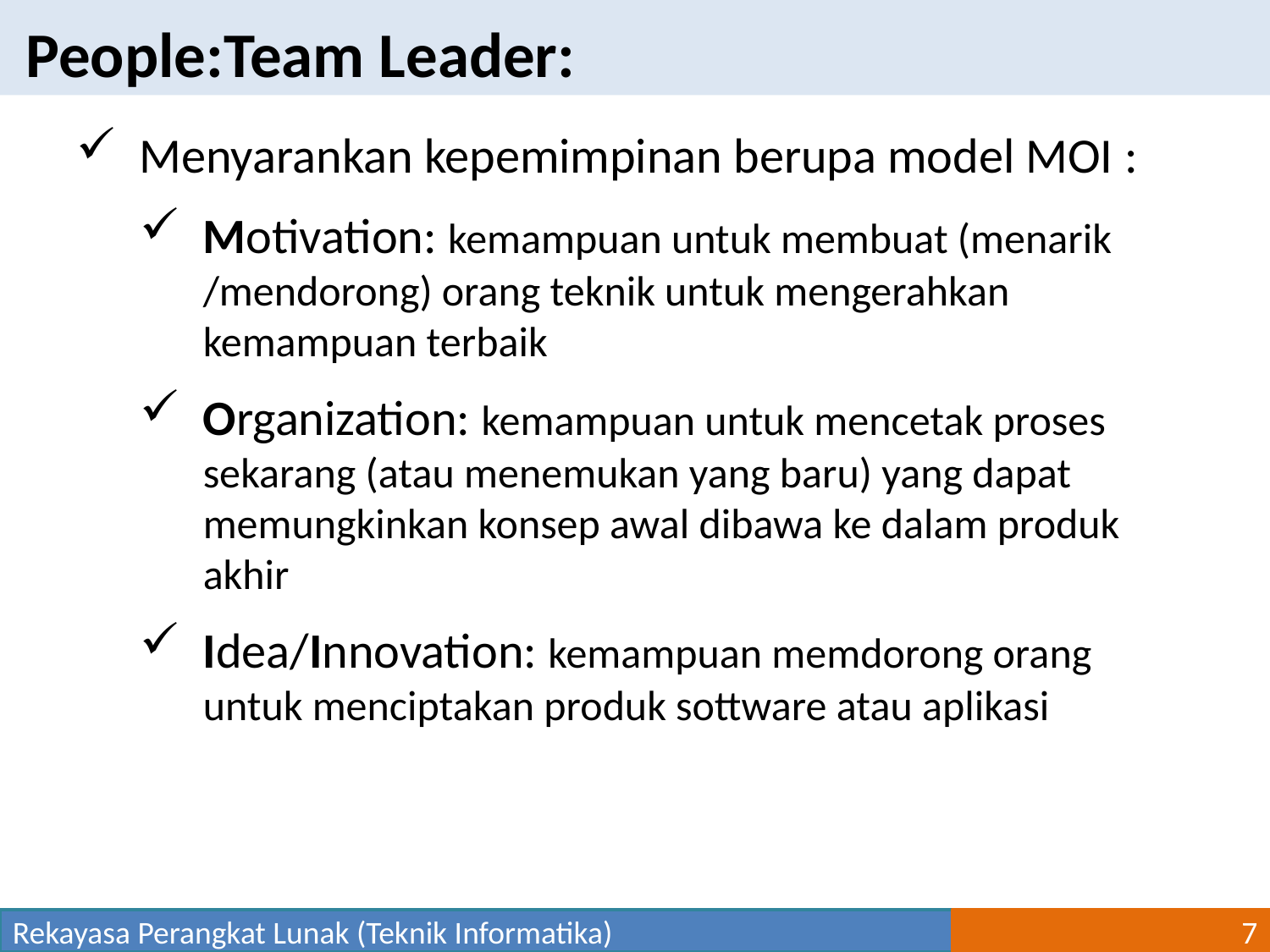

People:Team Leader:
Menyarankan kepemimpinan berupa model MOI :
Motivation: kemampuan untuk membuat (menarik /mendorong) orang teknik untuk mengerahkan kemampuan terbaik
Organization: kemampuan untuk mencetak proses sekarang (atau menemukan yang baru) yang dapat memungkinkan konsep awal dibawa ke dalam produk akhir
Idea/Innovation: kemampuan memdorong orang untuk menciptakan produk sottware atau aplikasi
Rekayasa Perangkat Lunak (Teknik Informatika)
7